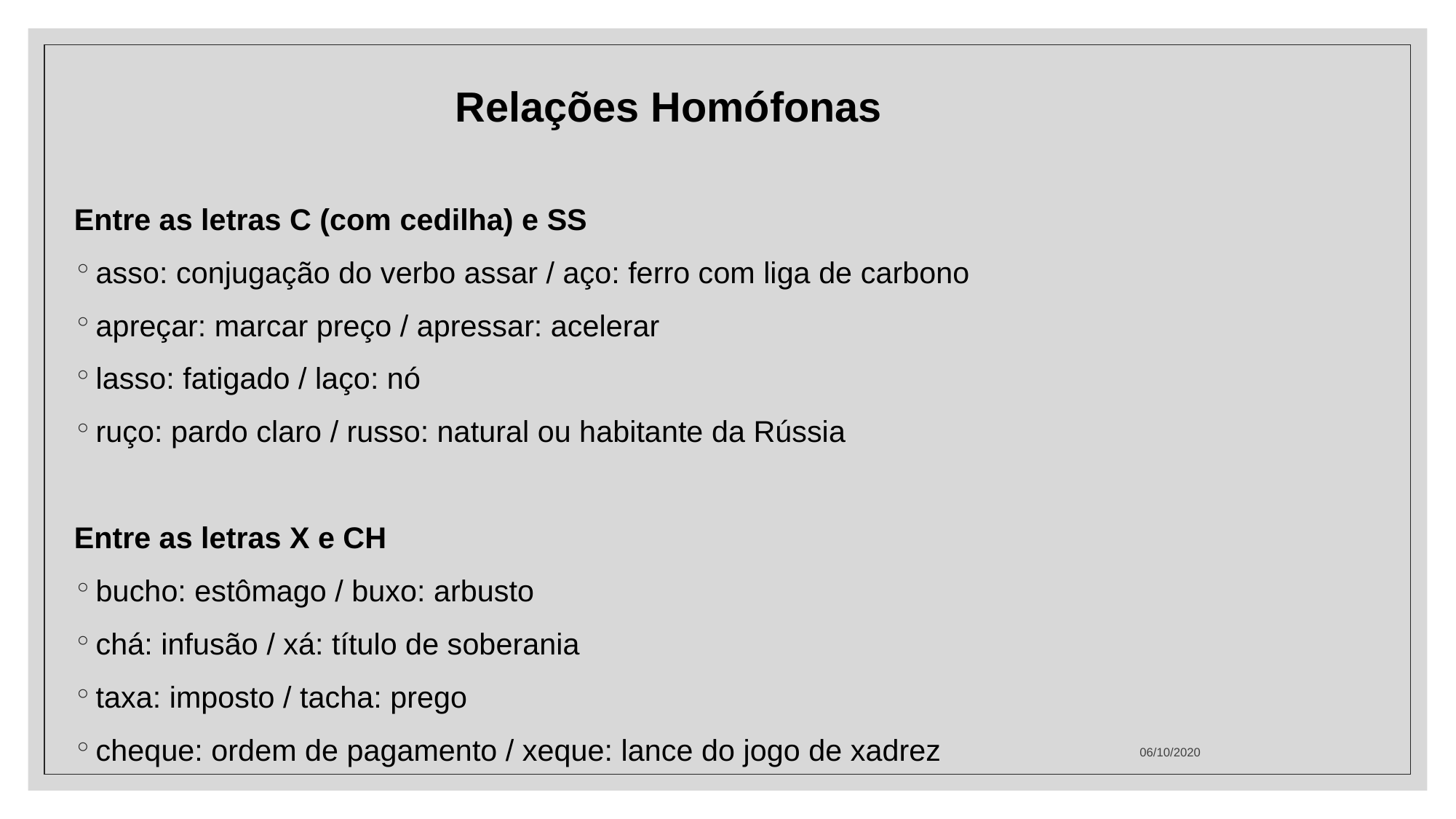

Relações Homófonas

Entre as letras C (com cedilha) e SS
asso: conjugação do verbo assar / aço: ferro com liga de carbono
apreçar: marcar preço / apressar: acelerar
lasso: fatigado / laço: nó
ruço: pardo claro / russo: natural ou habitante da Rússia

Entre as letras X e CH
bucho: estômago / buxo: arbusto
chá: infusão / xá: título de soberania
taxa: imposto / tacha: prego
cheque: ordem de pagamento / xeque: lance do jogo de xadrez

06/10/2020